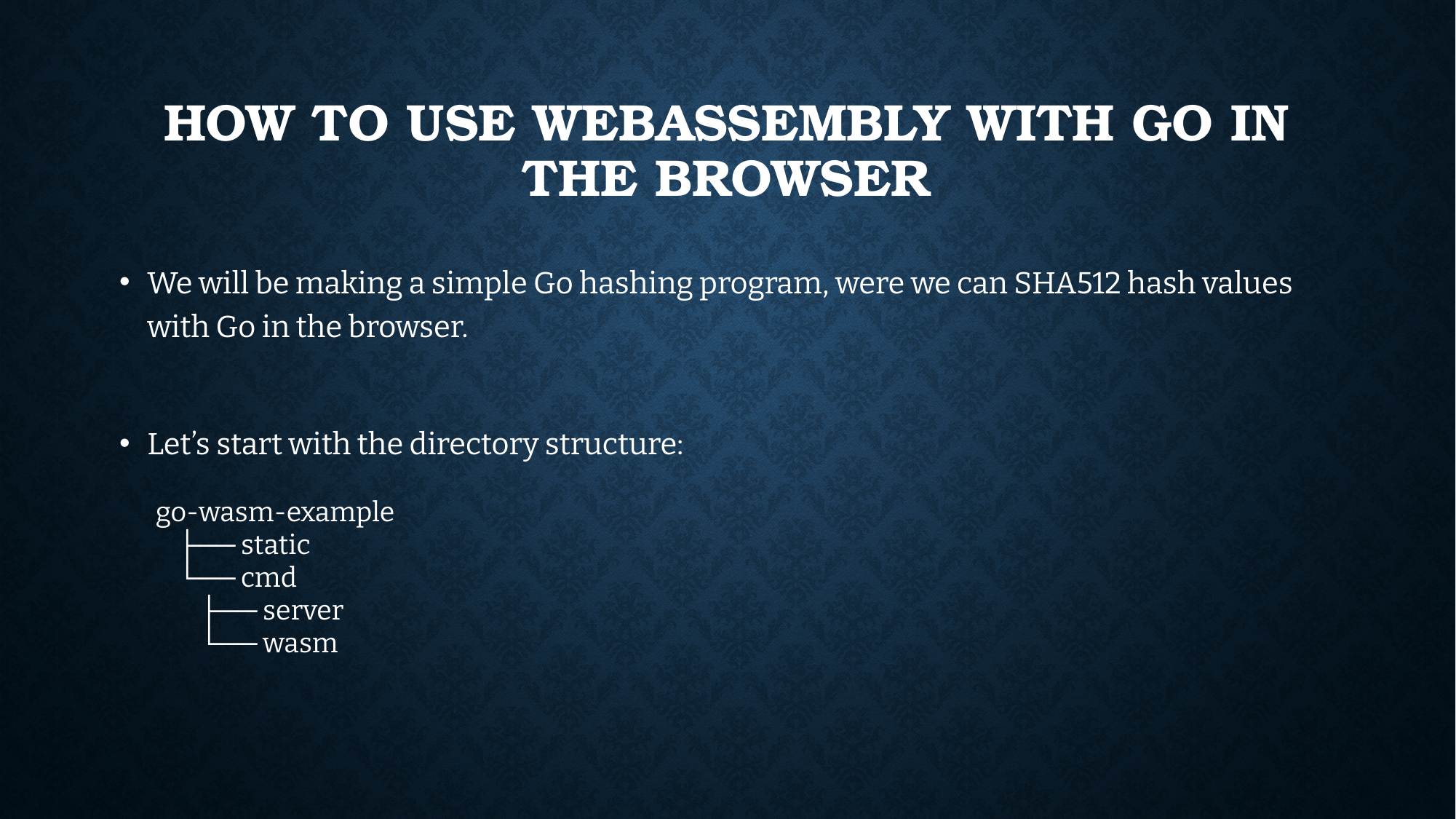

# How to use WebAssembly with Go in the browser
We will be making a simple Go hashing program, were we can SHA512 hash values with Go in the browser.

Let’s start with the directory structure:
go-wasm-example
    ├── static
    └── cmd
        ├── server
        └── wasm